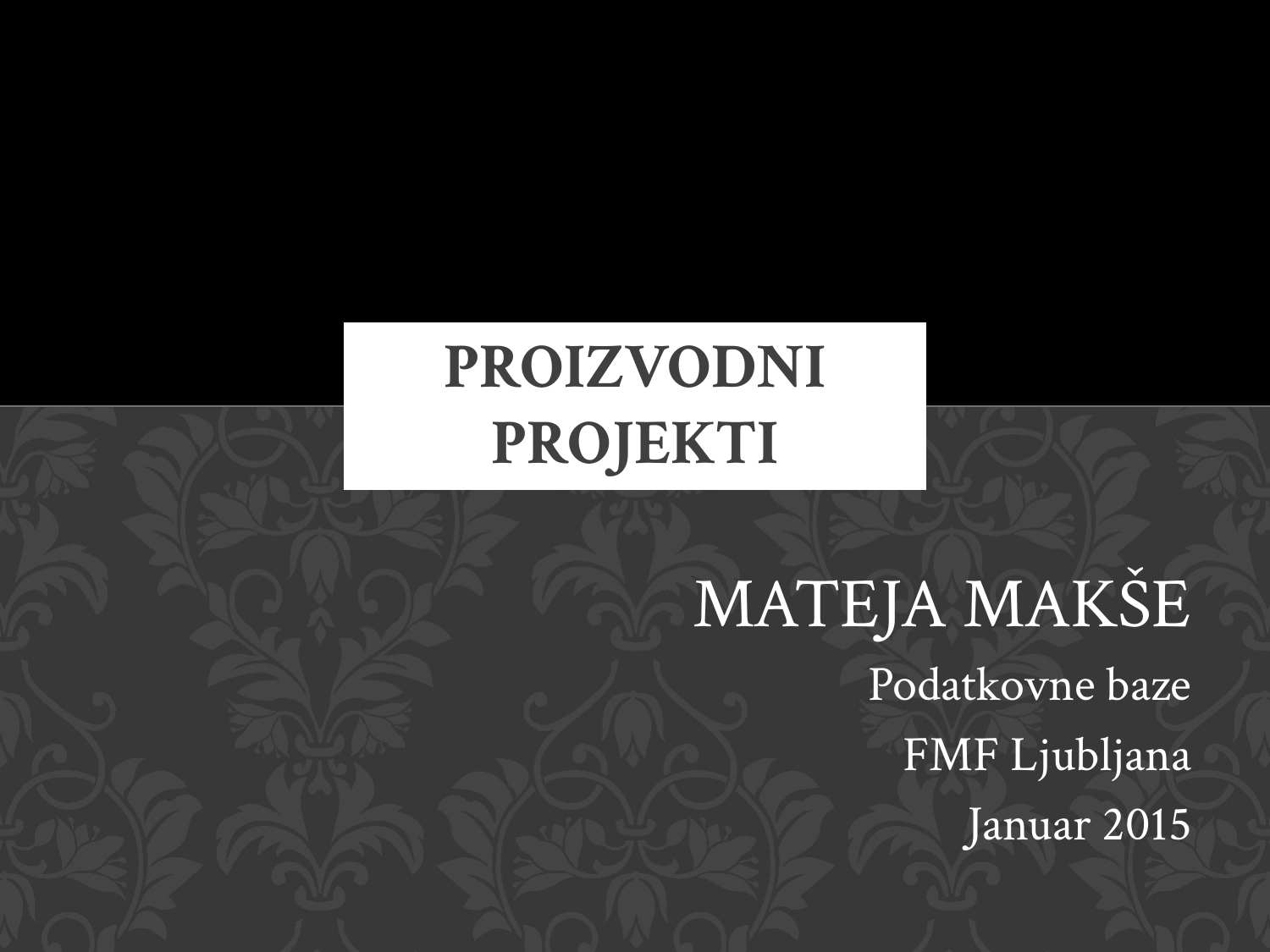

# PROIZVODni projekti
MATEJA MAKŠE
Podatkovne baze
FMF Ljubljana
Januar 2015